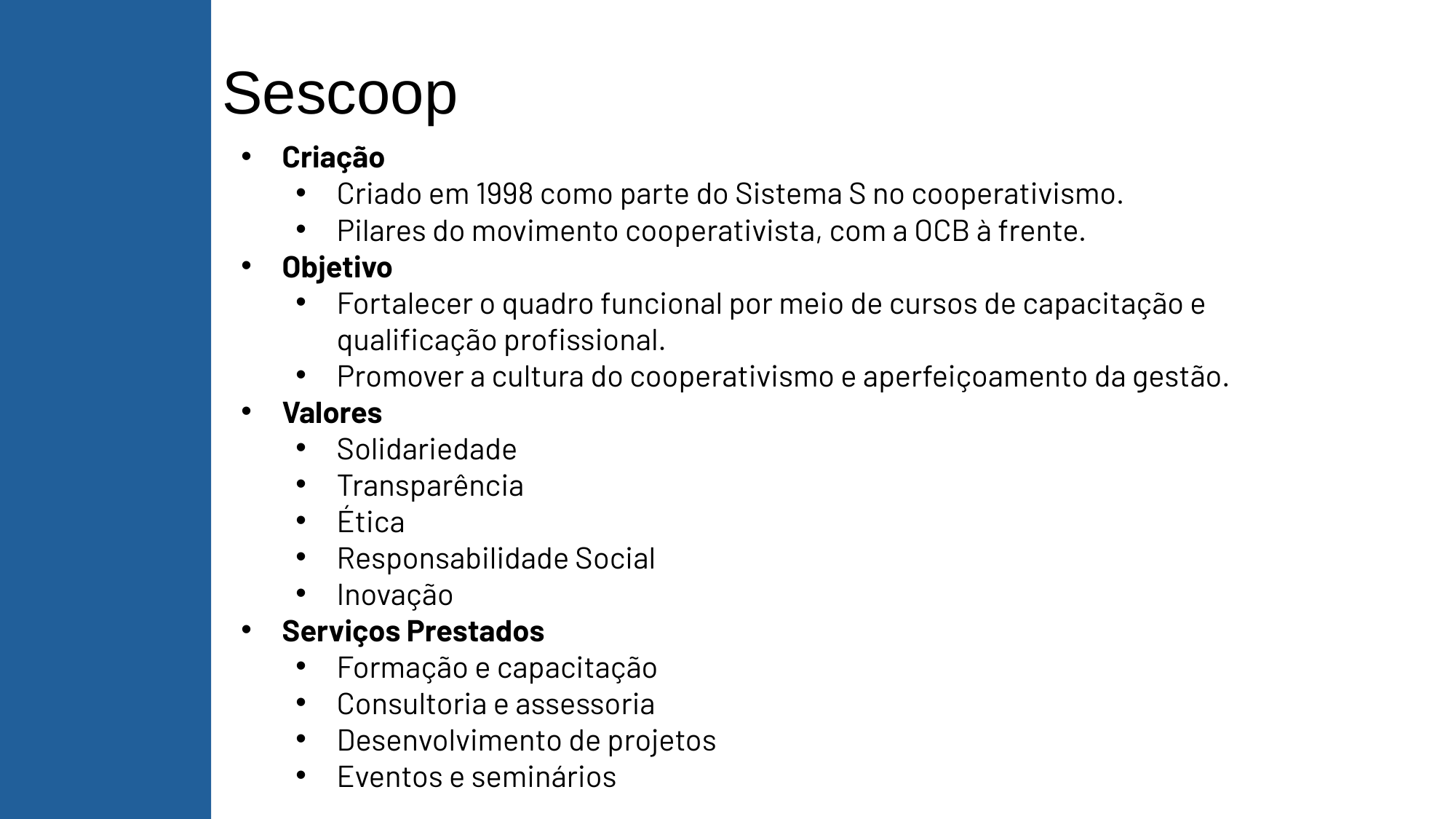

# Sescoop
Criação
Criado em 1998 como parte do Sistema S no cooperativismo.
Pilares do movimento cooperativista, com a OCB à frente.
Objetivo
Fortalecer o quadro funcional por meio de cursos de capacitação e qualificação profissional.
Promover a cultura do cooperativismo e aperfeiçoamento da gestão.
Valores
Solidariedade
Transparência
Ética
Responsabilidade Social
Inovação
Serviços Prestados
Formação e capacitação
Consultoria e assessoria
Desenvolvimento de projetos
Eventos e seminários